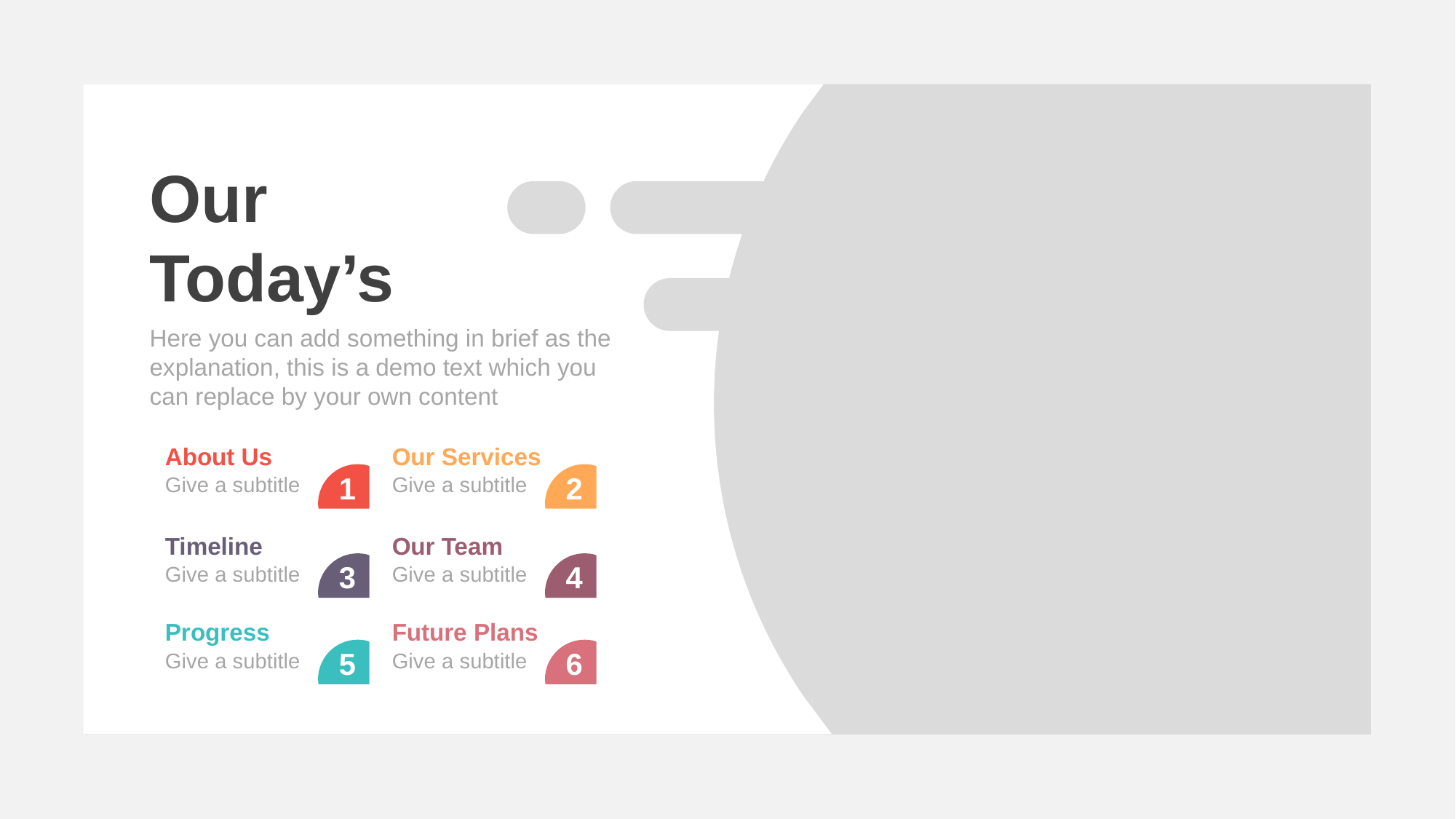

Our Today’s Topics

Here you can add something in brief as the explanation, this is a demo text which you can replace by your own content

About Us
Give a subtitle
1

Our Services
Give a subtitle
2

Timeline
Give a subtitle
3

Our Team
Give a subtitle
4

Progress
Give a subtitle
5

Future Plans
Give a subtitle
6